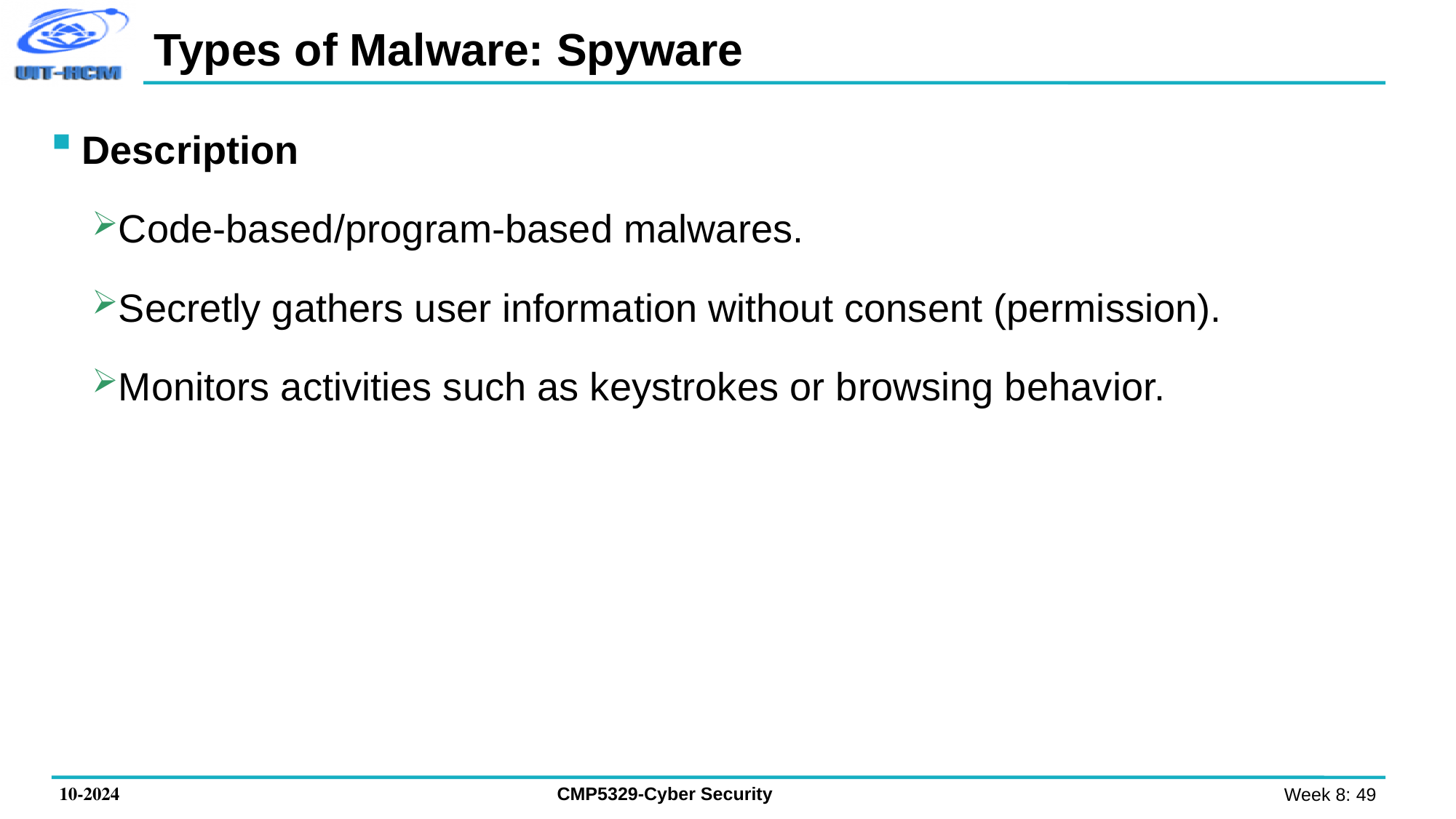

# Types of Malware: Spyware
Description
Code-based/program-based malwares.
Secretly gathers user information without consent (permission).
Monitors activities such as keystrokes or browsing behavior.